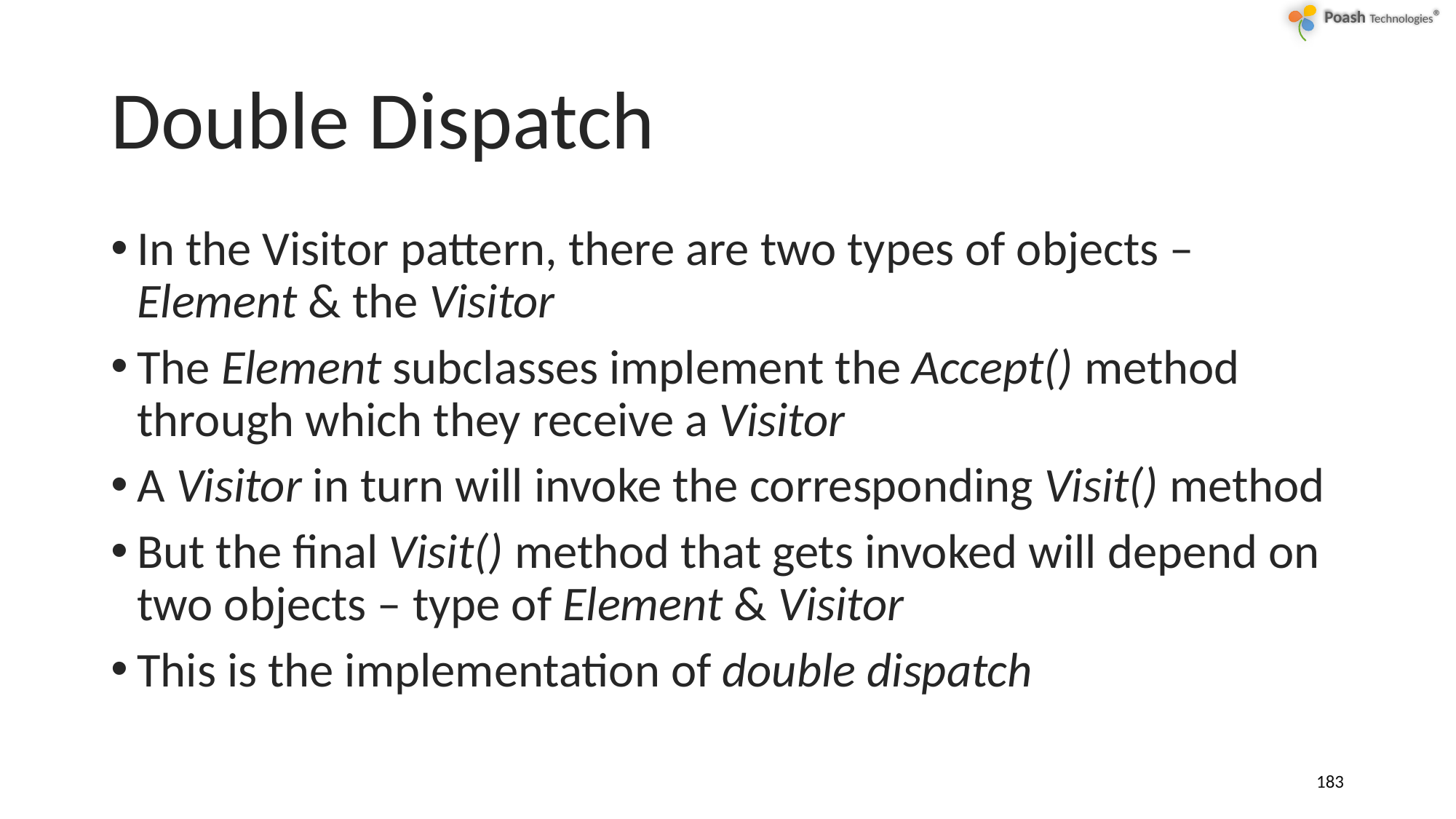

# Double Dispatch
In the Visitor pattern, there are two types of objects – Element & the Visitor
The Element subclasses implement the Accept() method through which they receive a Visitor
A Visitor in turn will invoke the corresponding Visit() method
But the final Visit() method that gets invoked will depend on two objects – type of Element & Visitor
This is the implementation of double dispatch
183